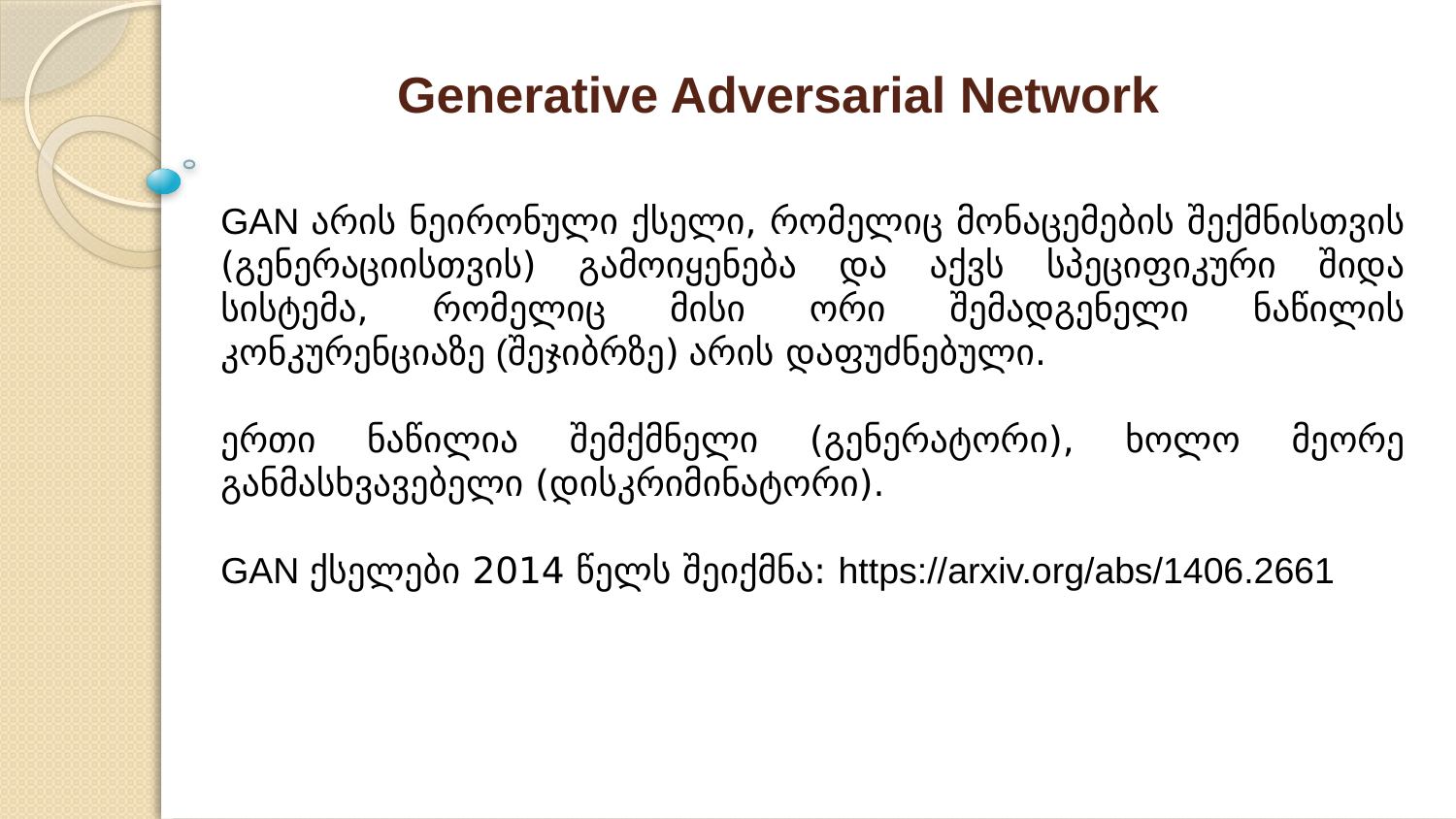

# Generative Adversarial Network
GAN არის ნეირონული ქსელი, რომელიც მონაცემების შექმნისთვის (გენერაციისთვის) გამოიყენება და აქვს სპეციფიკური შიდა სისტემა, რომელიც მისი ორი შემადგენელი ნაწილის კონკურენციაზე (შეჯიბრზე) არის დაფუძნებული.

ერთი ნაწილია შემქმნელი (გენერატორი), ხოლო მეორე განმასხვავებელი (დისკრიმინატორი).

GAN ქსელები 2014 წელს შეიქმნა: https://arxiv.org/abs/1406.2661